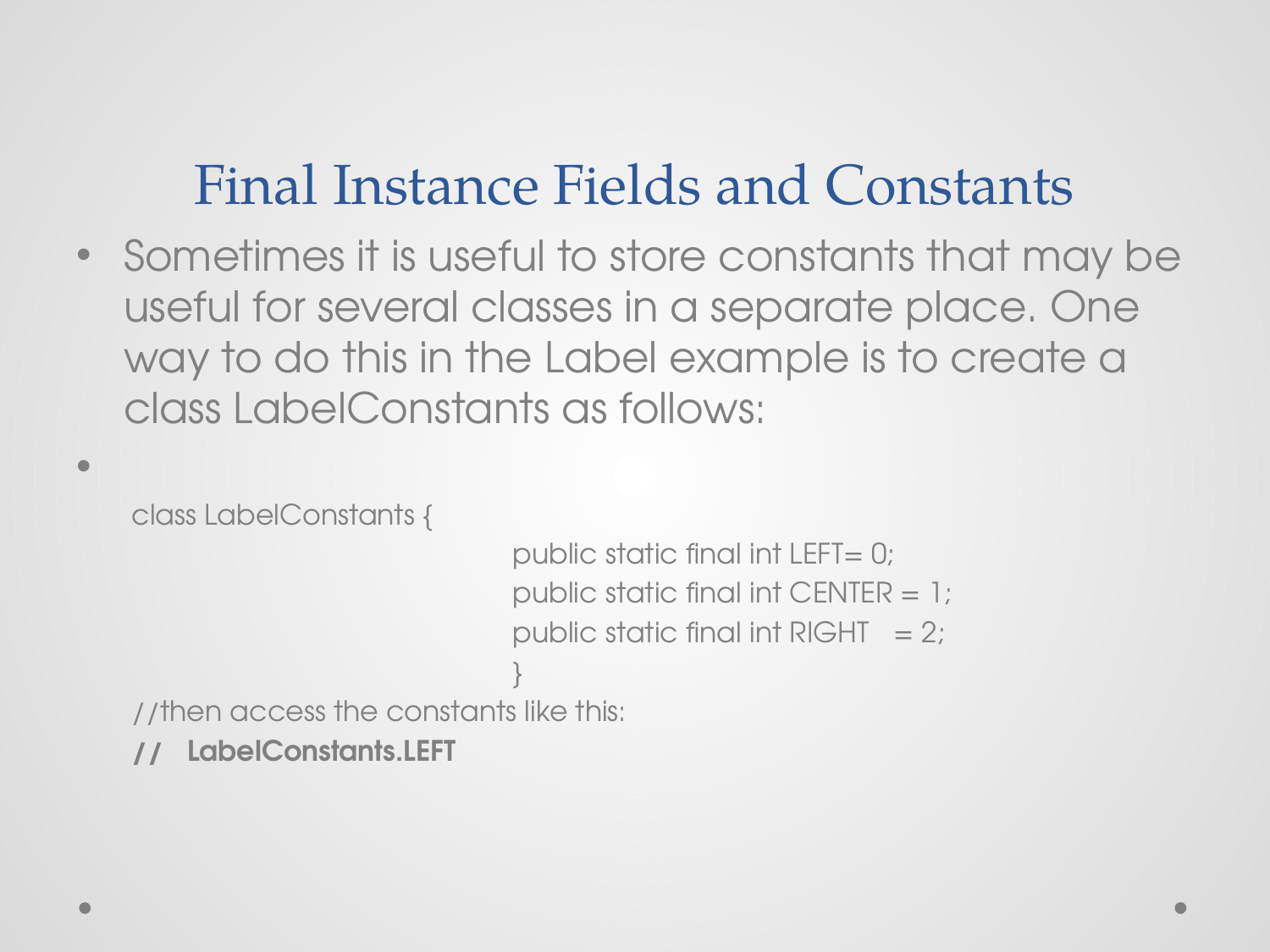

# Final Instance Fields and Constants
Sometimes it is useful to store constants that may be useful for several classes in a separate place. One way to do this in the Label example is to create a class LabelConstants as follows:

class LabelConstants {
			public static final int LEFT= 0;
    			public static final int CENTER = 1;
    			public static final int RIGHT 	= 2;
			}
//then access the constants like this:
//   LabelConstants.LEFT